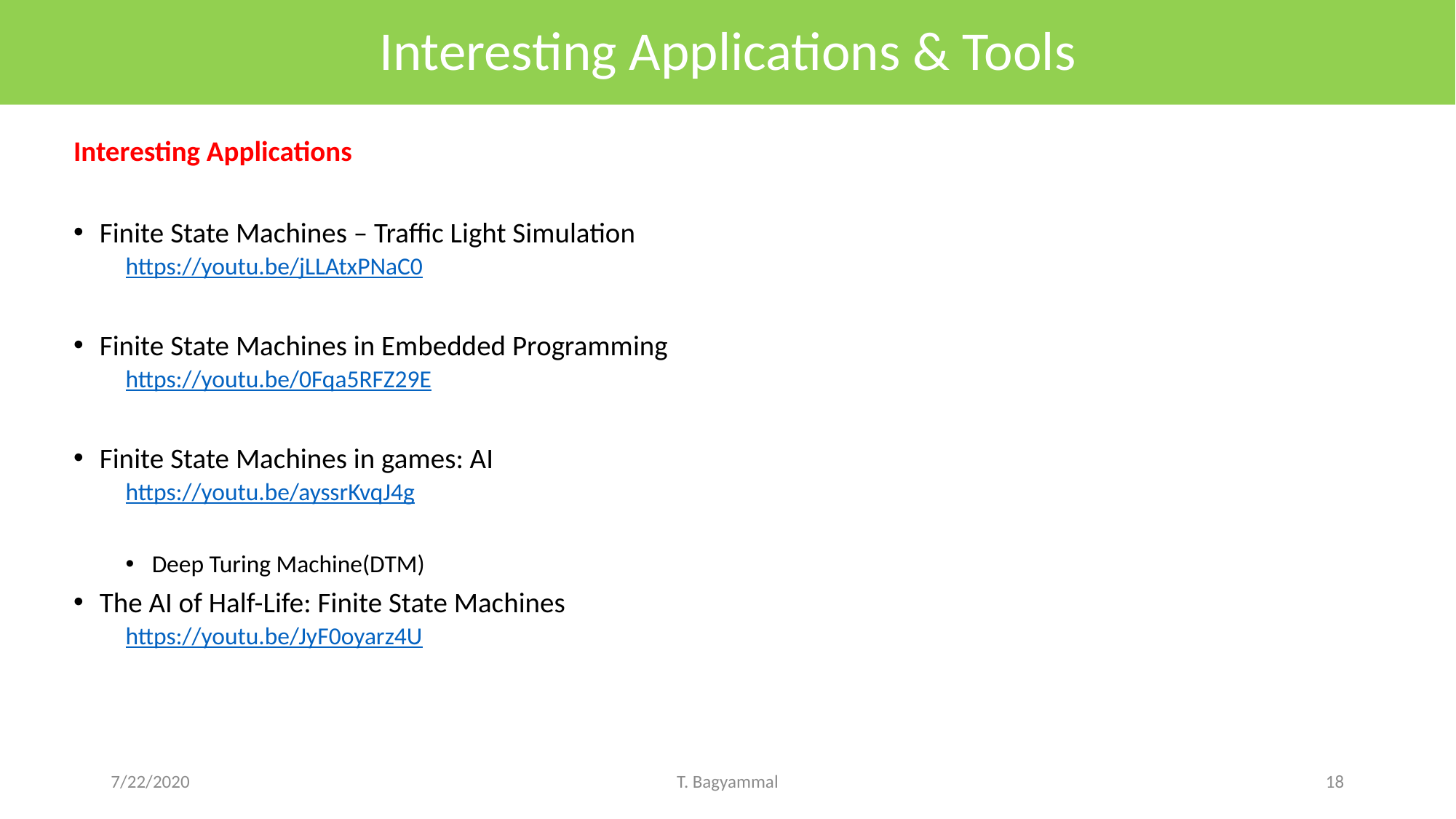

Interesting Applications & Tools
Interesting Applications

Finite State Machines – Traffic Light Simulation
https://youtu.be/jLLAtxPNaC0

Finite State Machines in Embedded Programming
https://youtu.be/0Fqa5RFZ29E

Finite State Machines in games: AI
https://youtu.be/ayssrKvqJ4g

Deep Turing Machine(DTM)
The AI of Half-Life: Finite State Machines
https://youtu.be/JyF0oyarz4U

7/22/2020
T. Bagyammal
18